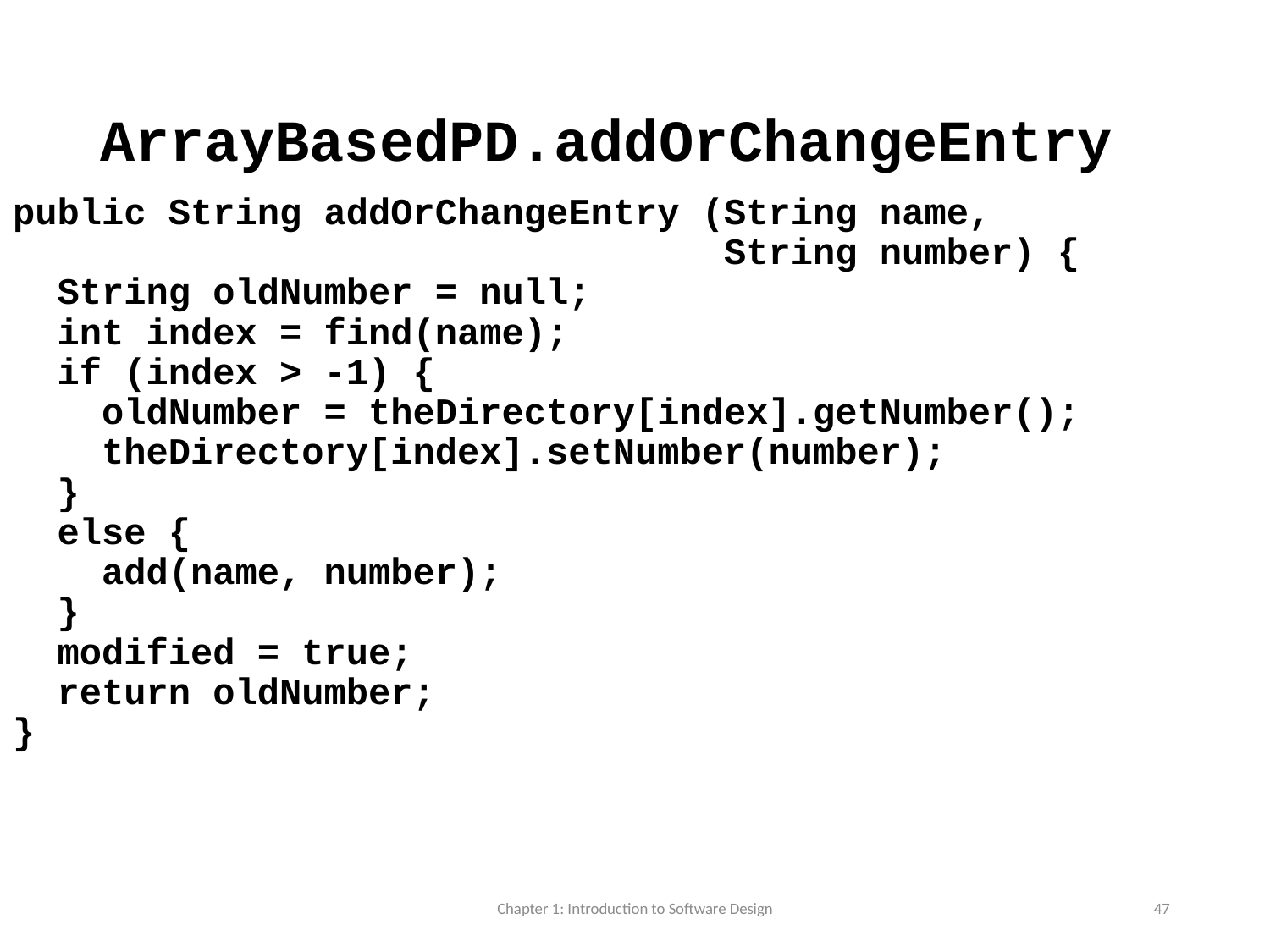

# ArrayBasedPD.addOrChangeEntry
public String addOrChangeEntry (String name,
                                String number) {
  String oldNumber = null;
  int index = find(name);
  if (index > -1) {
    oldNumber = theDirectory[index].getNumber();
    theDirectory[index].setNumber(number);
  }
  else {
    add(name, number);
  }
  modified = true;
  return oldNumber;
}

Chapter 1: Introduction to Software Design
47